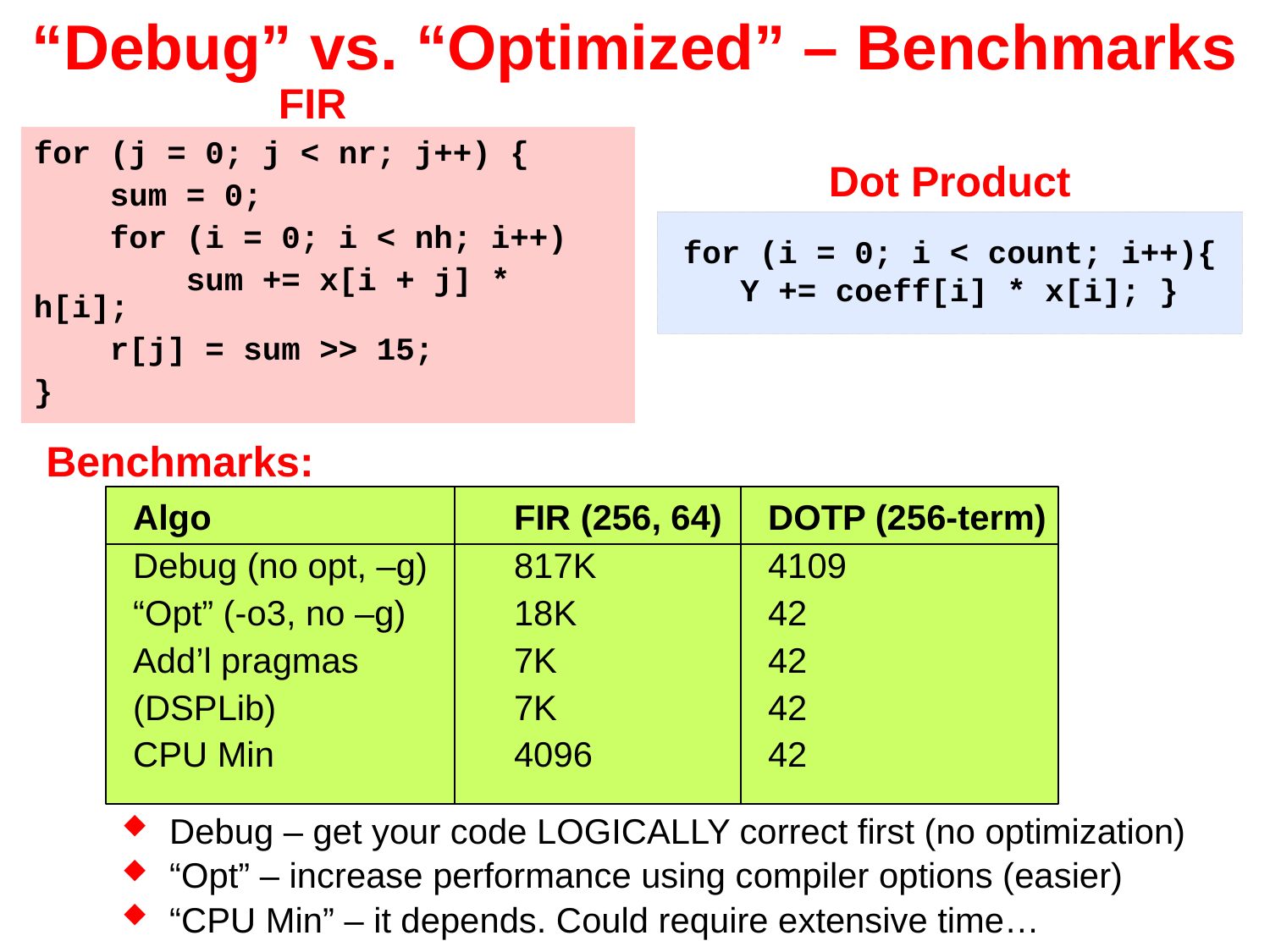

# “Debug” vs. “Optimized” – Benchmarks
FIR
for (j = 0; j < nr; j++) {
    sum = 0;
    for (i = 0; i < nh; i++)
        sum += x[i + j] * h[i];
    r[j] = sum >> 15;
}
Dot Product
for (i = 0; i < count; i++){
   Y += coeff[i] * x[i]; }
Benchmarks:

Algo			FIR (256, 64)	DOTP (256-term)
Debug (no opt, –g)	817K		4109
“Opt” (-o3, no –g)	18K 		42
Add’l pragmas		7K		42
(DSPLib)		7K		42
CPU Min		4096		42
Debug – get your code LOGICALLY correct first (no optimization)
“Opt” – increase performance using compiler options (easier)
“CPU Min” – it depends. Could require extensive time…